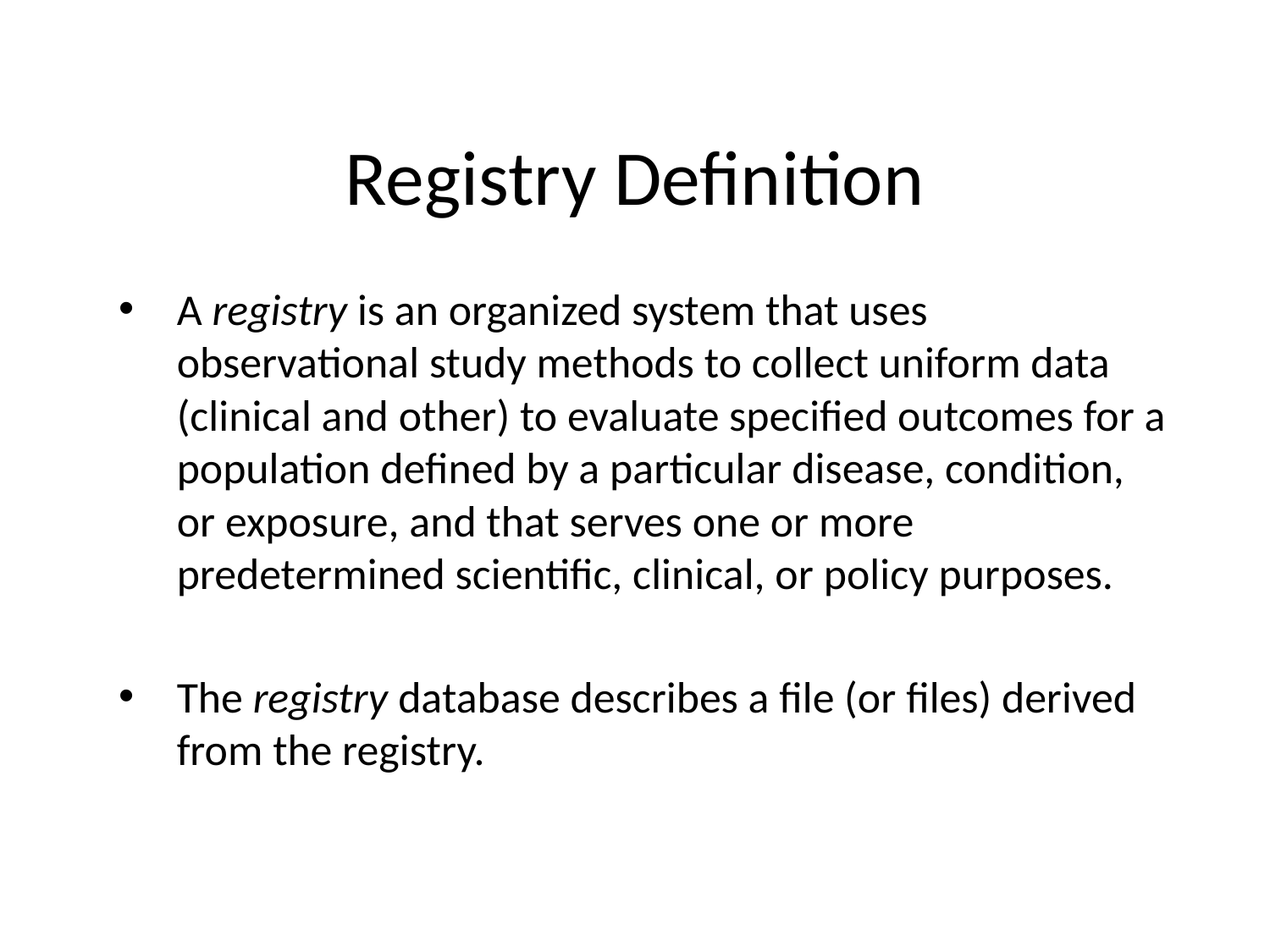

# Registry Definition
A registry is an organized system that uses observational study methods to collect uniform data (clinical and other) to evaluate specified outcomes for a population defined by a particular disease, condition, or exposure, and that serves one or more predetermined scientific, clinical, or policy purposes.

The registry database describes a file (or files) derived from the registry.